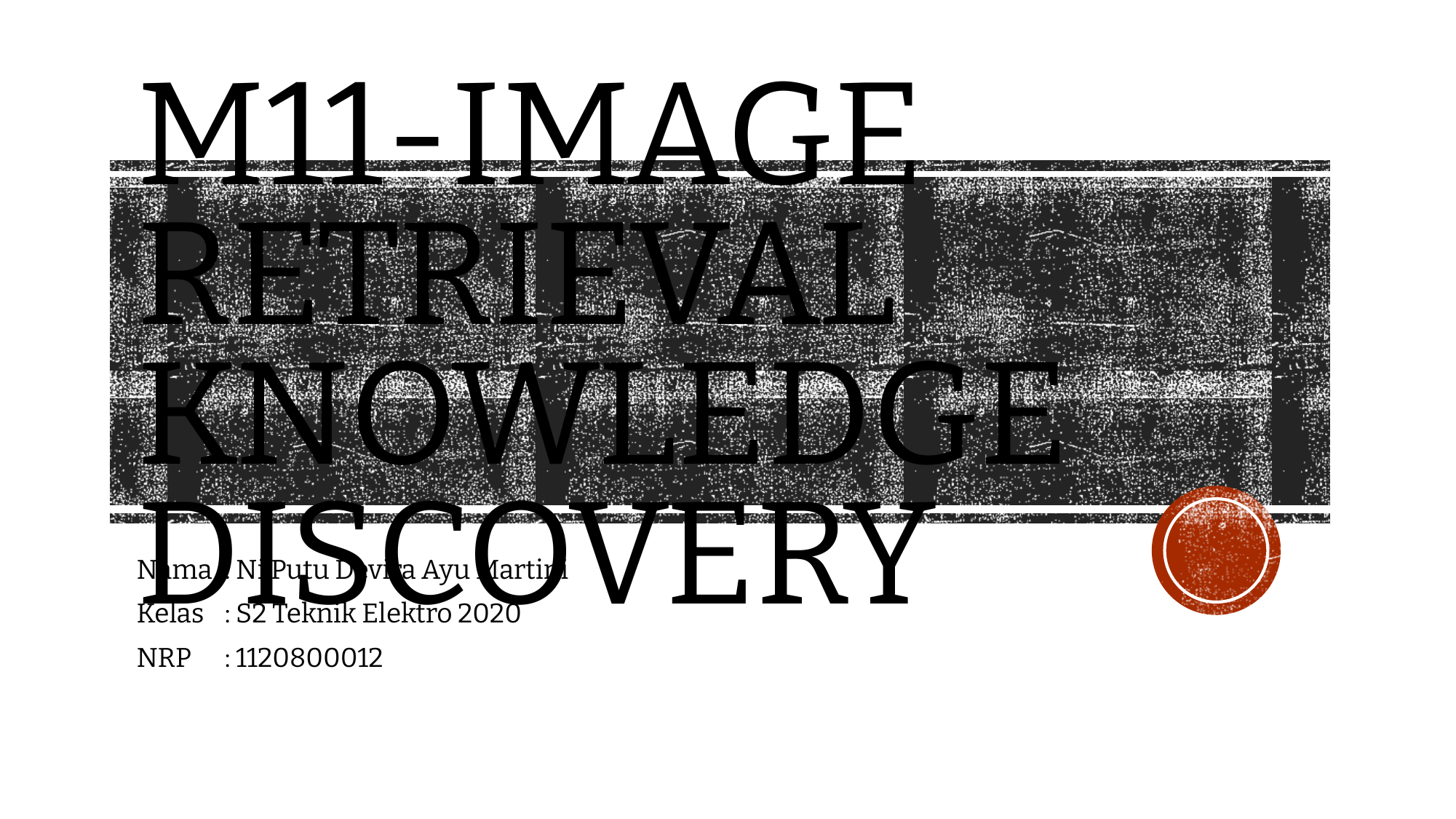

# M11-image retrieval knowledge discovery
Nama		: Ni Putu Devira Ayu Martini
Kelas		: S2 Teknik Elektro 2020
NRP		: 1120800012